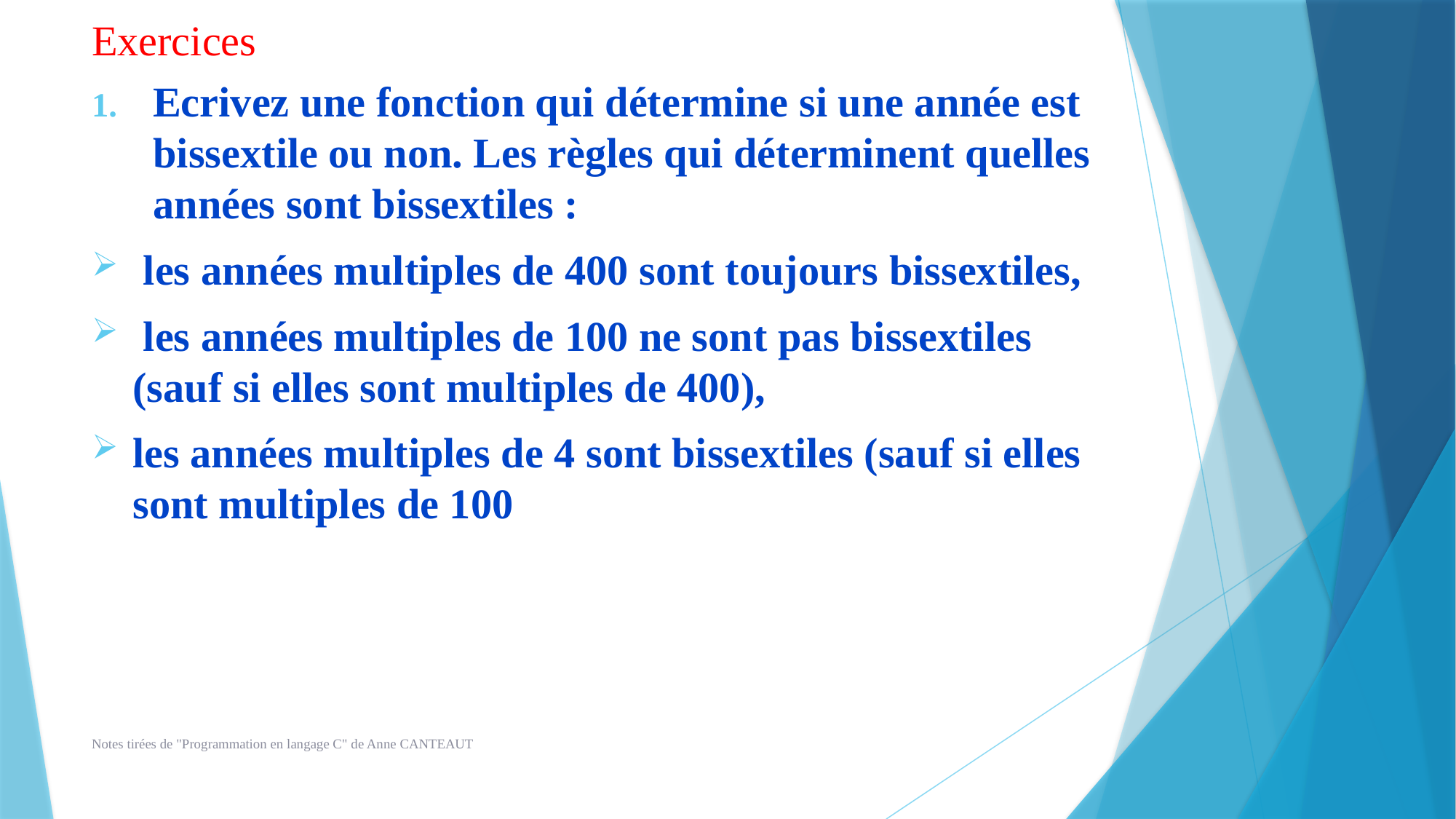

# Exercices
Ecrivez une fonction qui détermine si une année est bissextile ou non. Les règles qui déterminent quelles années sont bissextiles :
 les années multiples de 400 sont toujours bissextiles,
 les années multiples de 100 ne sont pas bissextiles (sauf si elles sont multiples de 400),
les années multiples de 4 sont bissextiles (sauf si elles sont multiples de 100

Notes tirées de "Programmation en langage C" de Anne CANTEAUT